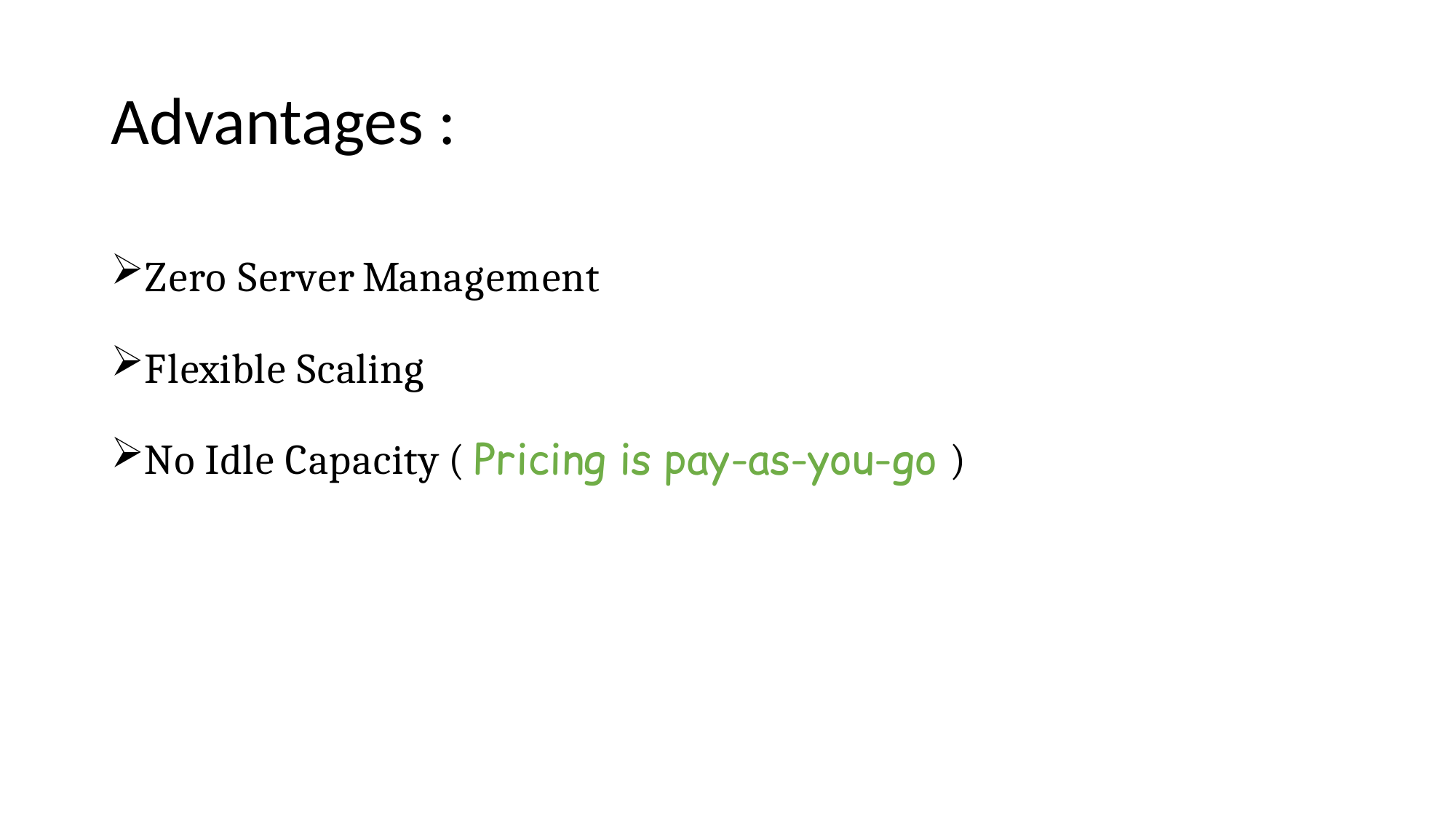

# Advantages :
Zero Server Management
Flexible Scaling
No Idle Capacity ( Pricing is pay-as-you-go )